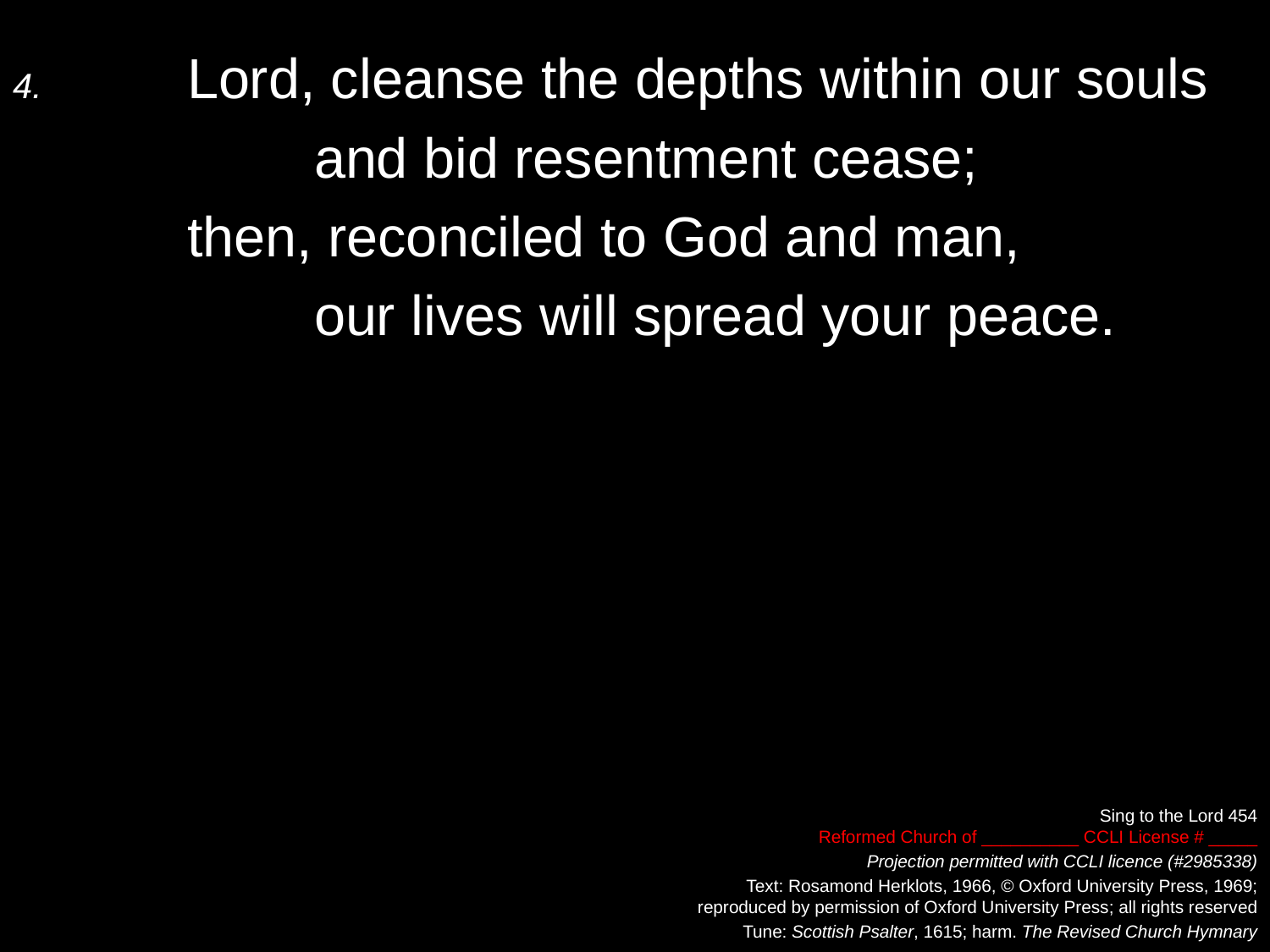

4.	Lord, cleanse the depths within our souls
		and bid resentment cease;
	then, reconciled to God and man,
		our lives will spread your peace.
Sing to the Lord 454
Reformed Church of __________ CCLI License # _____
Projection permitted with CCLI licence (#2985338)
Text: Rosamond Herklots, 1966, © Oxford University Press, 1969;
reproduced by permission of Oxford University Press; all rights reserved
Tune: Scottish Psalter, 1615; harm. The Revised Church Hymnary